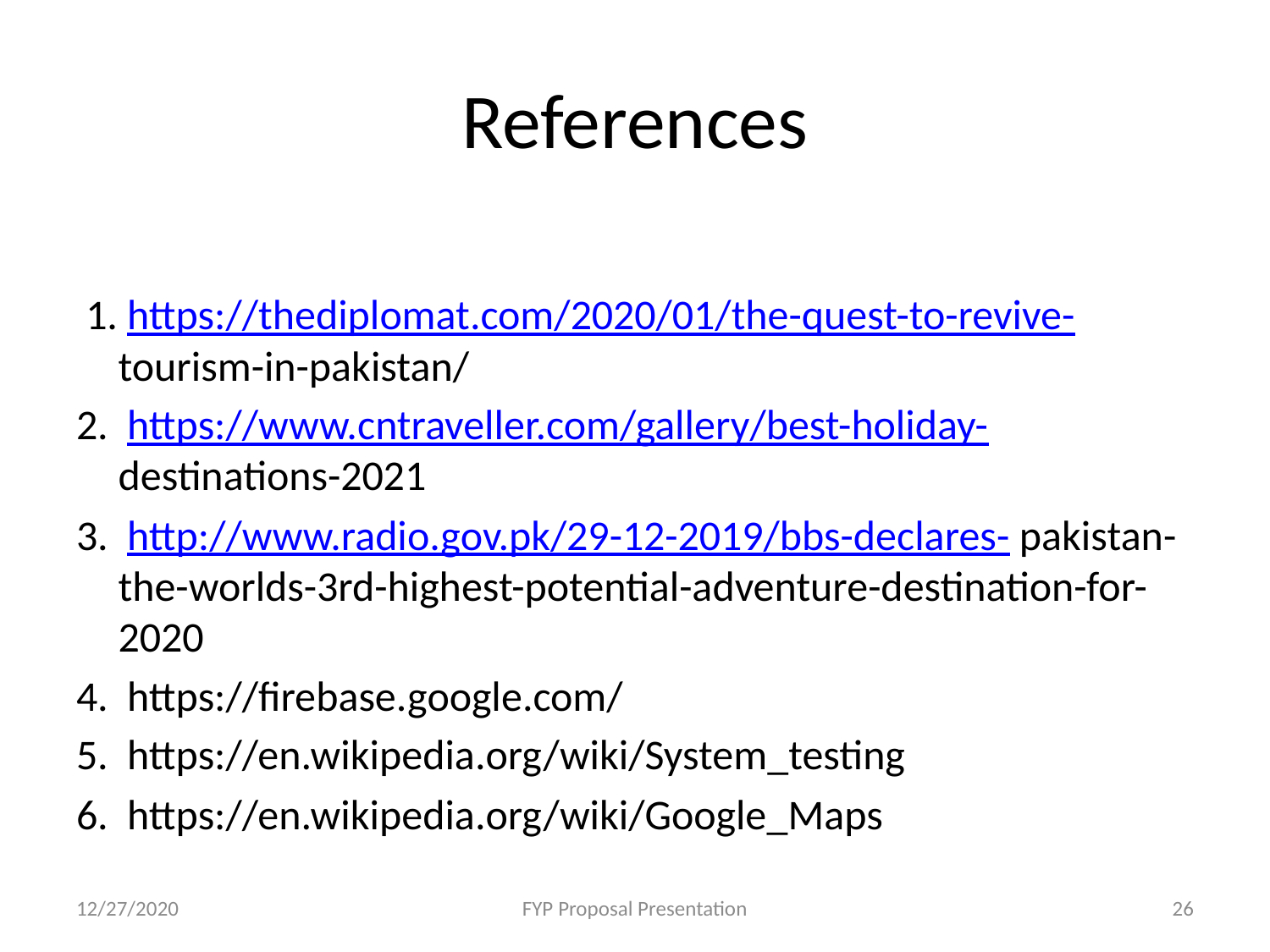

# References

 1. https://thediplomat.com/2020/01/the-quest-to-revive-  tourism-in-pakistan/
2.  https://www.cntraveller.com/gallery/best-holiday-   destinations-2021
3.  http://www.radio.gov.pk/29-12-2019/bbs-declares- pakistan-the-worlds-3rd-highest-potential-adventure-destination-for-2020
4.  https://firebase.google.com/
5.  https://en.wikipedia.org/wiki/System_testing
6.  https://en.wikipedia.org/wiki/Google_Maps
12/27/2020
FYP Proposal Presentation
26